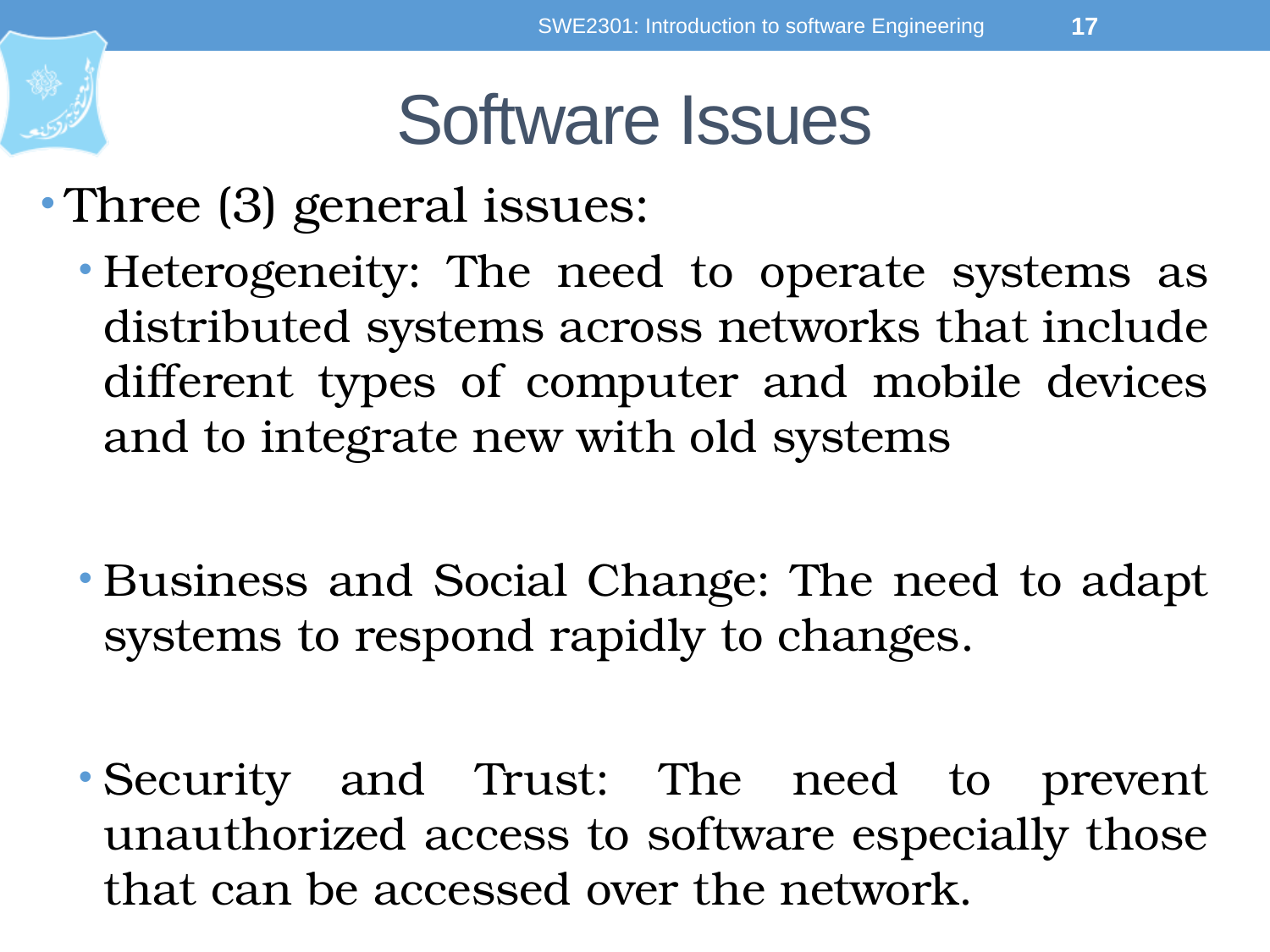

SWE2301: Introduction to software Engineering
17
# Software Issues
Three (3) general issues:
Heterogeneity: The need to operate systems as distributed systems across networks that include different types of computer and mobile devices and to integrate new with old systems

Business and Social Change: The need to adapt systems to respond rapidly to changes.

Security and Trust: The need to prevent unauthorized access to software especially those that can be accessed over the network.